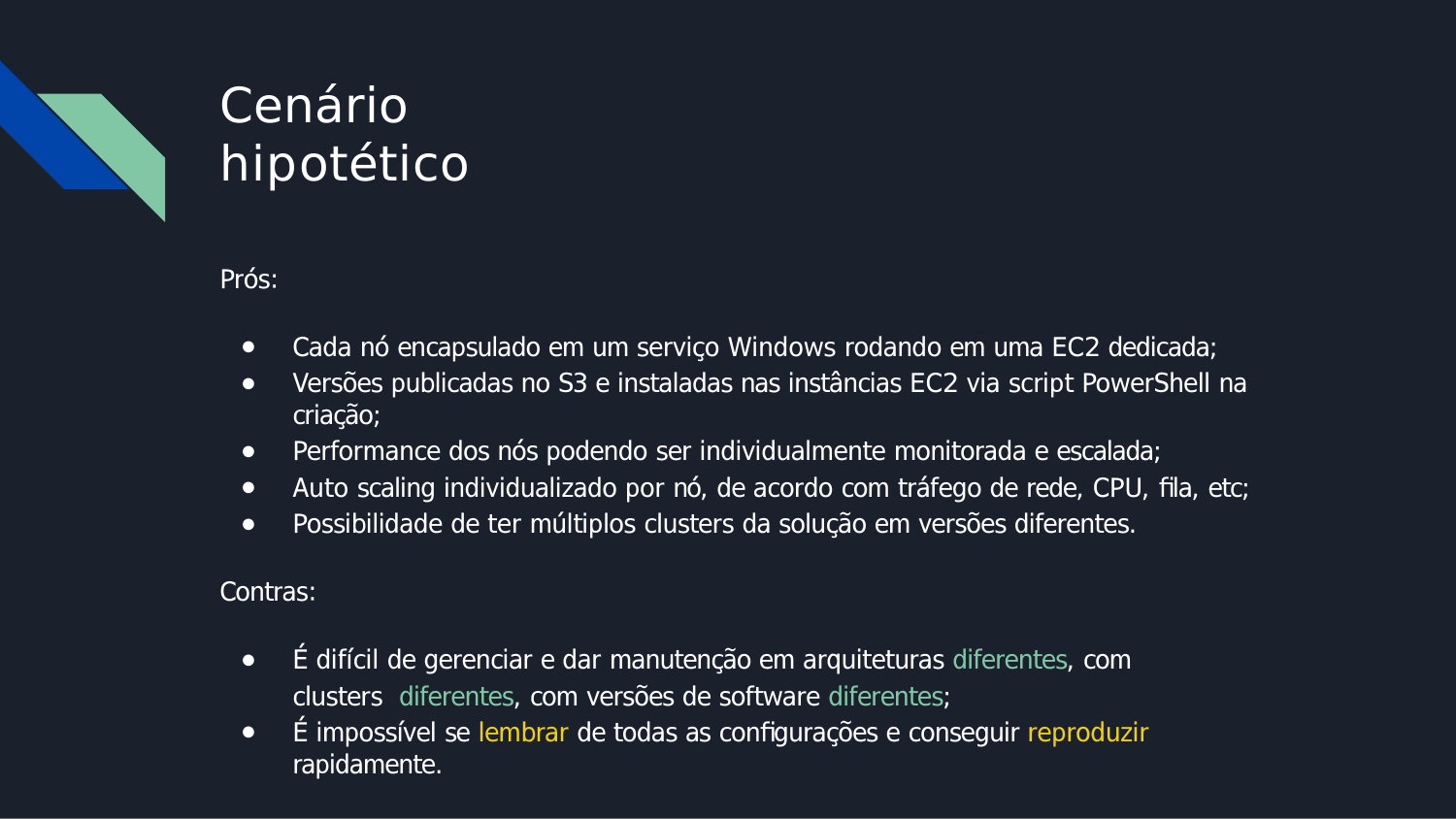

# Cenário hipotético
Prós:

Cada nó encapsulado em um serviço Windows rodando em uma EC2 dedicada;
Versões publicadas no S3 e instaladas nas instâncias EC2 via script PowerShell na criação;
Performance dos nós podendo ser individualmente monitorada e escalada;
Auto scaling individualizado por nó, de acordo com tráfego de rede, CPU, ﬁla, etc;
Possibilidade de ter múltiplos clusters da solução em versões diferentes.

Contras:

É difícil de gerenciar e dar manutenção em arquiteturas diferentes, com clusters  diferentes, com versões de software diferentes;
É impossível se lembrar de todas as conﬁgurações e conseguir reproduzir rapidamente.